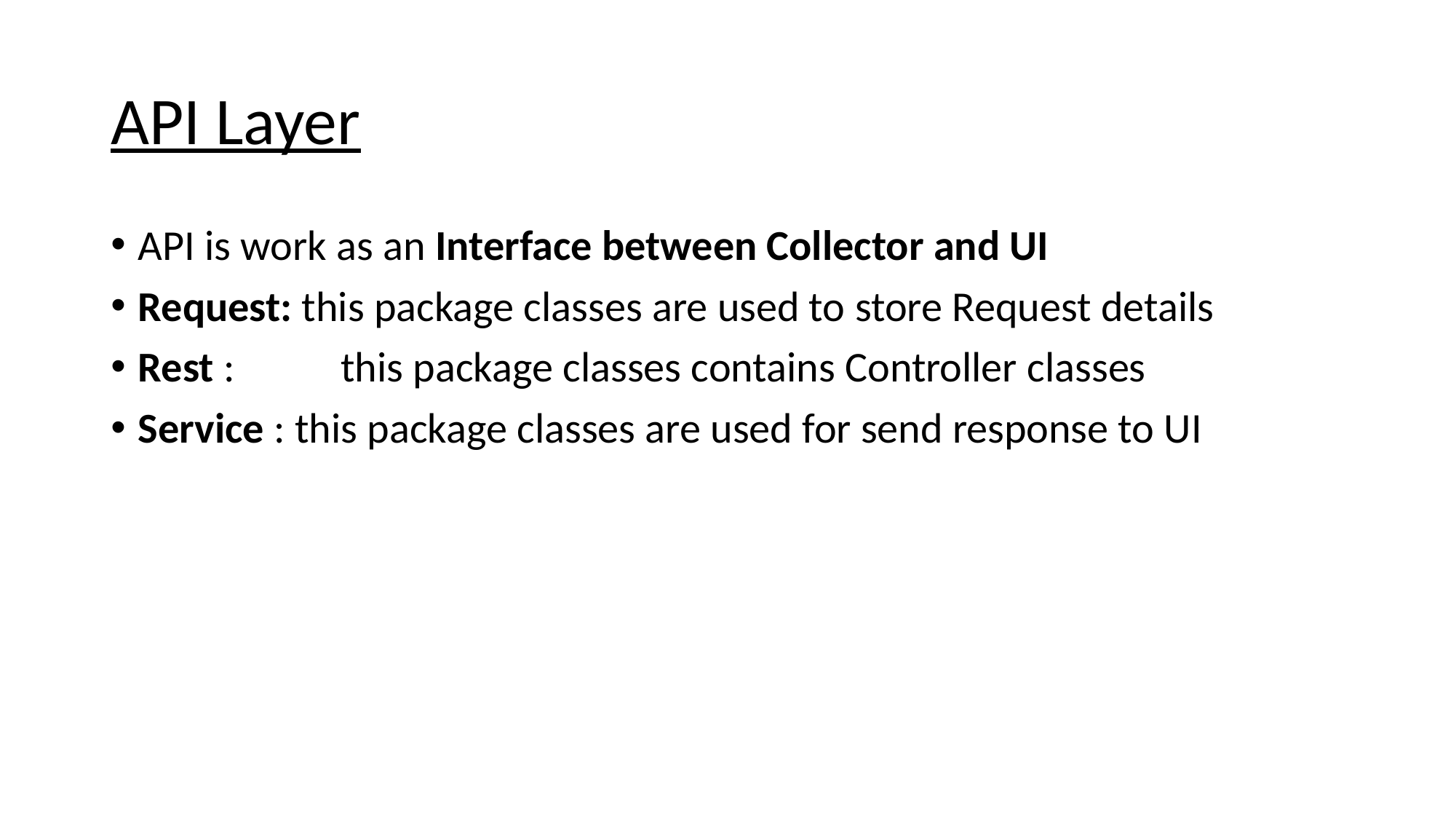

# API Layer
API is work as an Interface between Collector and UI
Request: this package classes are used to store Request details
Rest :           this package classes contains Controller classes
Service : this package classes are used for send response to UI